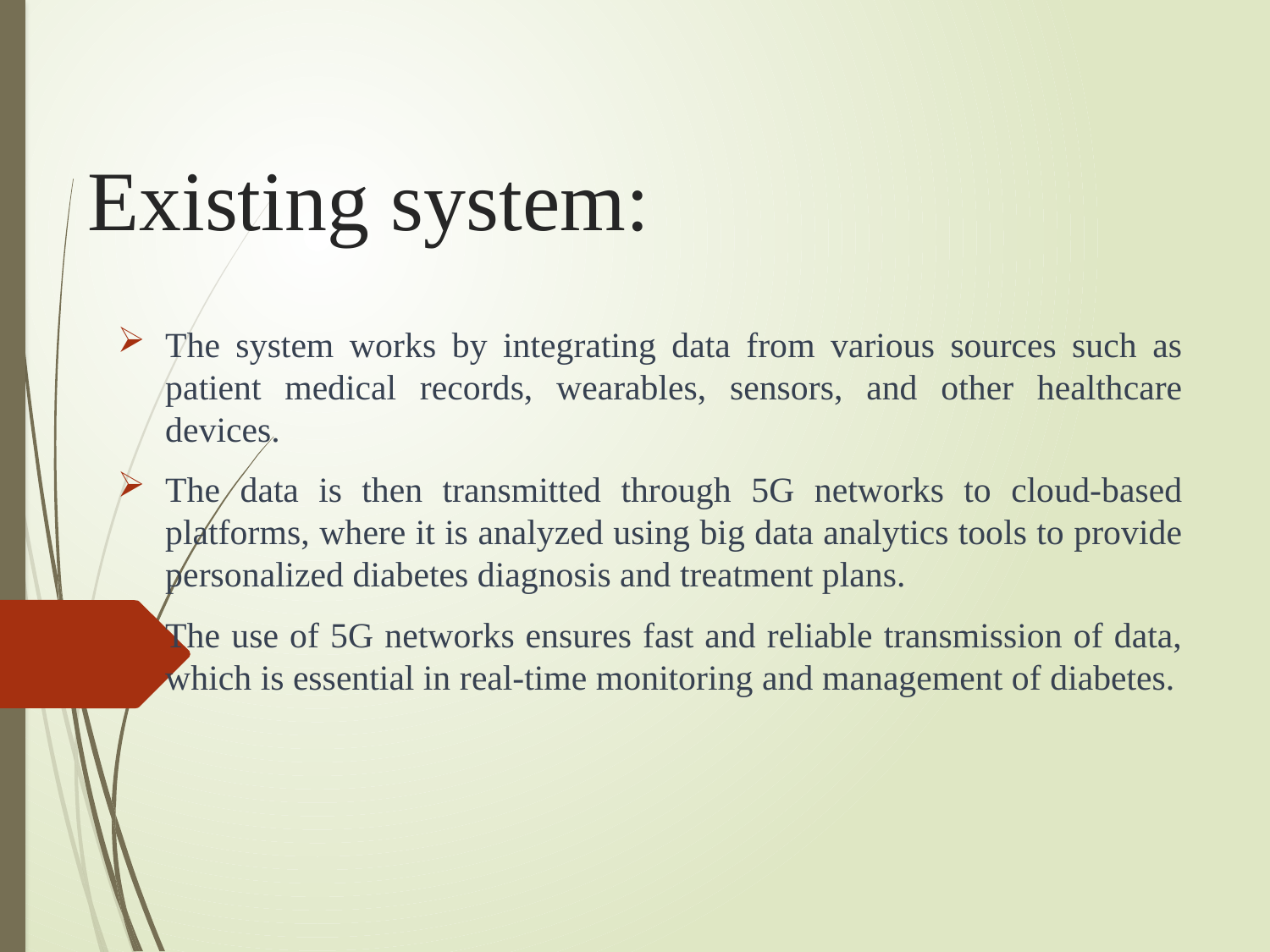

# Existing system:
The system works by integrating data from various sources such as patient medical records, wearables, sensors, and other healthcare devices.
The data is then transmitted through 5G networks to cloud-based platforms, where it is analyzed using big data analytics tools to provide personalized diabetes diagnosis and treatment plans.
The use of 5G networks ensures fast and reliable transmission of data, which is essential in real-time monitoring and management of diabetes.